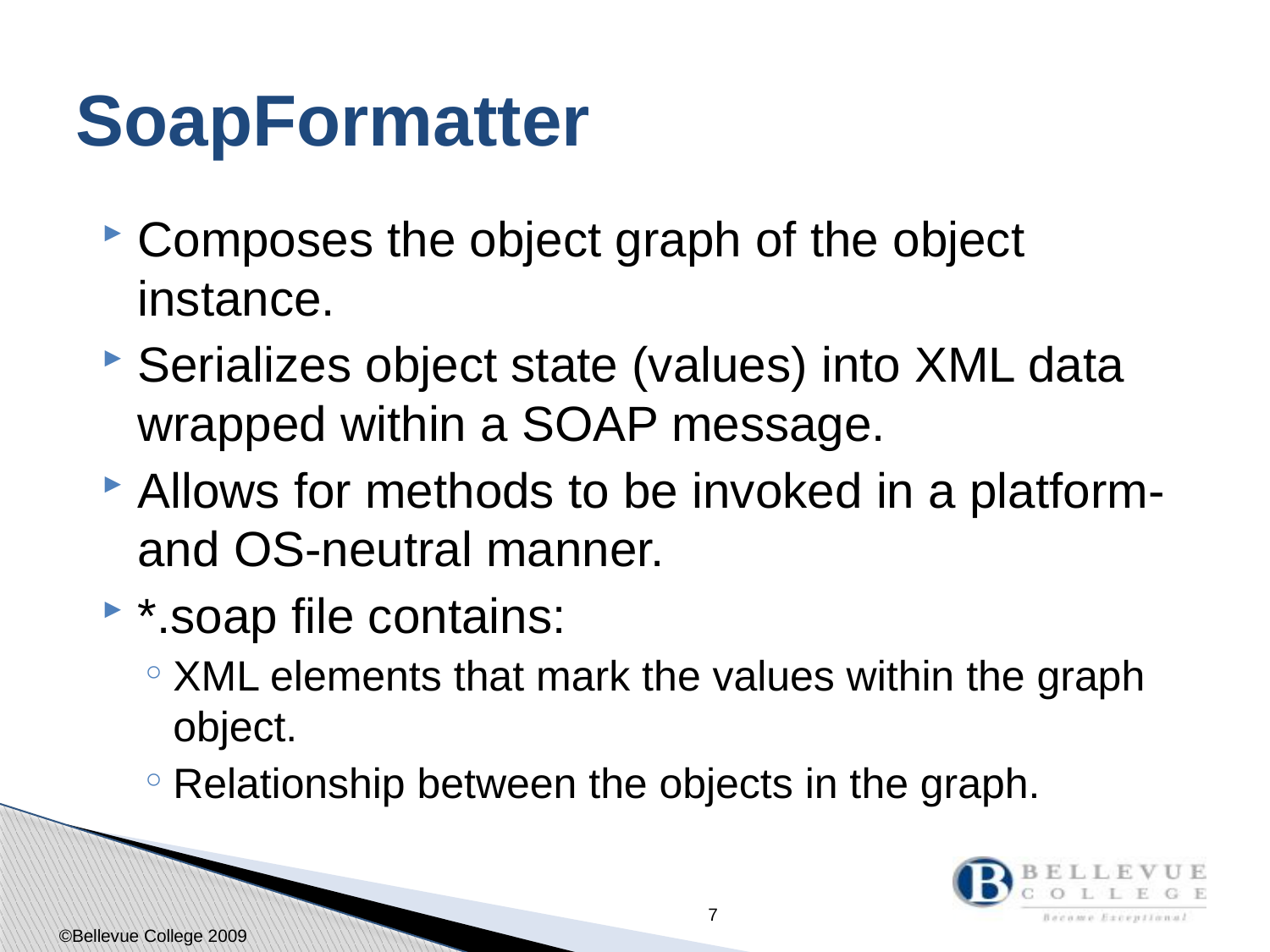

# SoapFormatter
Composes the object graph of the object instance.
Serializes object state (values) into XML data wrapped within a SOAP message.
Allows for methods to be invoked in a platform- and OS-neutral manner.
*.soap file contains:
XML elements that mark the values within the graph object.
Relationship between the objects in the graph.
7
©Bellevue College 2009